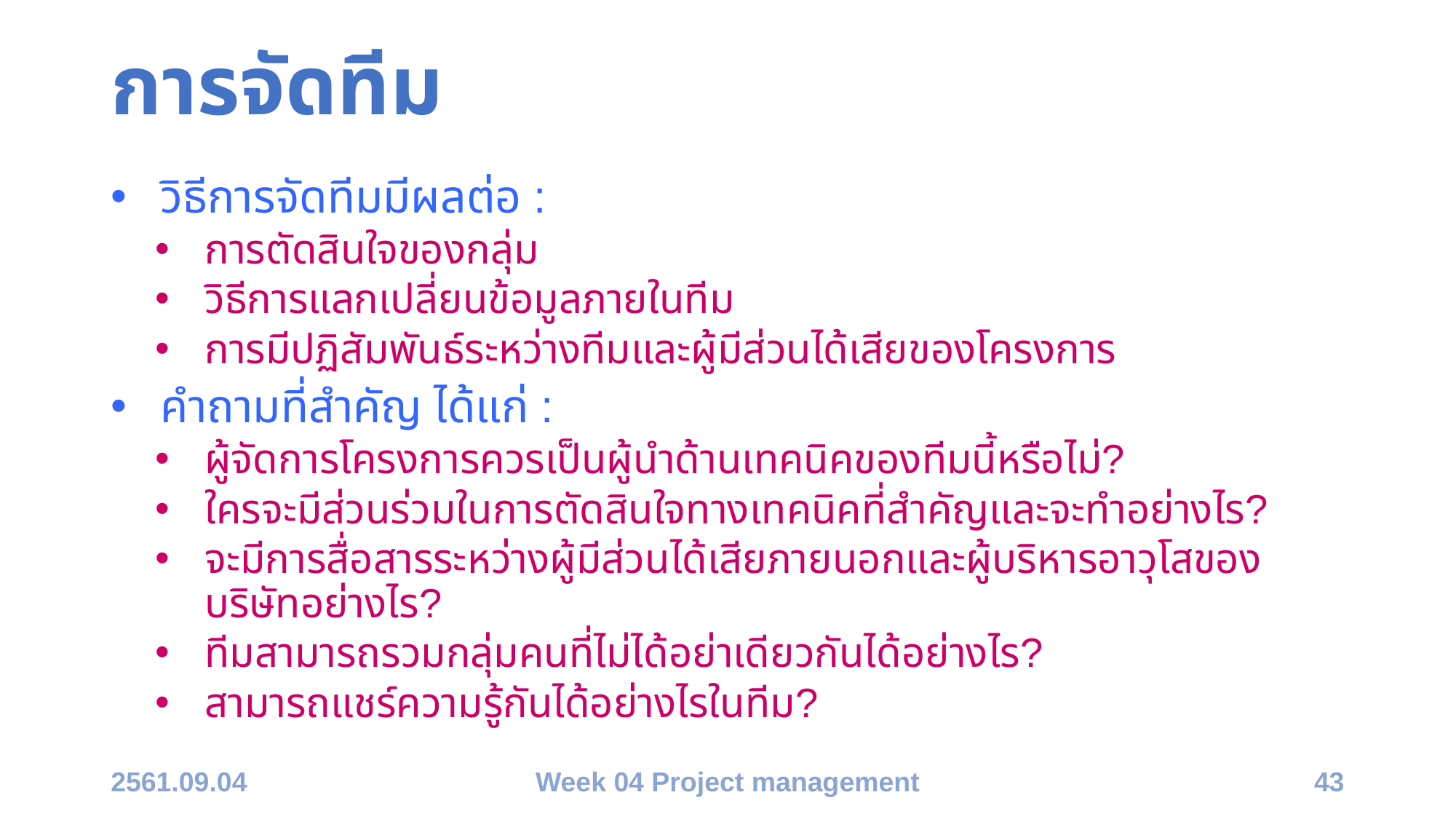

# การจัดทีม
วิธีการจัดทีมมีผลต่อ :
การตัดสินใจของกลุ่ม
วิธีการแลกเปลี่ยนข้อมูลภายในทีม
การมีปฏิสัมพันธ์ระหว่างทีมและผู้มีส่วนได้เสียของโครงการ
คำถามที่สำคัญ ได้แก่ :
ผู้จัดการโครงการควรเป็นผู้นำด้านเทคนิคของทีมนี้หรือไม่?
ใครจะมีส่วนร่วมในการตัดสินใจทางเทคนิคที่สำคัญและจะทำอย่างไร?
จะมีการสื่อสารระหว่างผู้มีส่วนได้เสียภายนอกและผู้บริหารอาวุโสของบริษัทอย่างไร?
ทีมสามารถรวมกลุ่มคนที่ไม่ได้อย่าเดียวกันได้อย่างไร?
สามารถแชร์ความรู้กันได้อย่างไรในทีม?
2561.09.04
Week 04 Project management
43